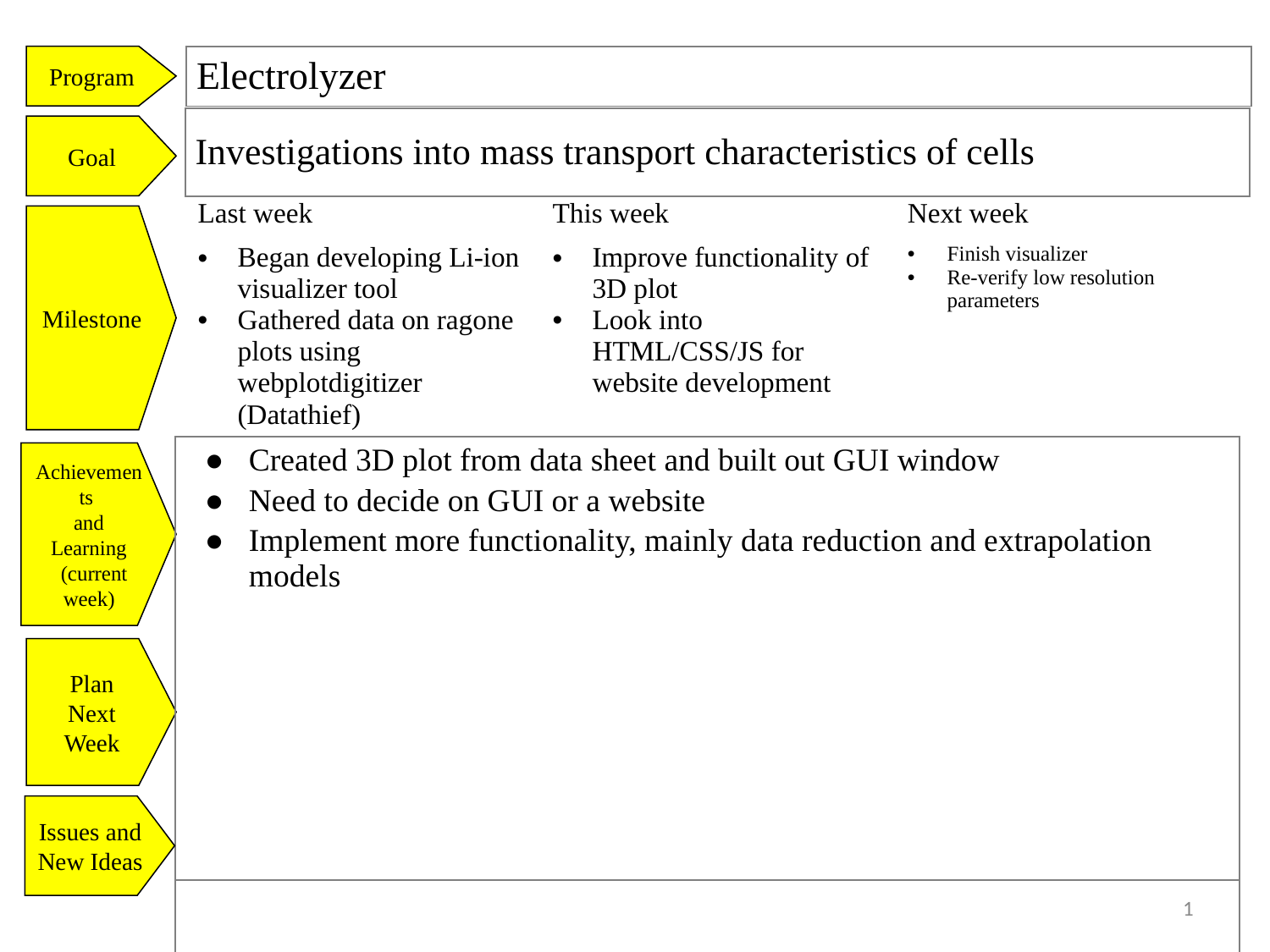

Program
| Electrolyzer |
| --- |
| Investigations into mass transport characteristics of cells |
| --- |
Goal
| Last week | This week | Next week |
| --- | --- | --- |
| Began developing Li-ion visualizer tool Gathered data on ragone plots using webplotdigitizer (Datathief) | Improve functionality of 3D plot Look into HTML/CSS/JS for website development | Finish visualizer Re-verify low resolution parameters |
Milestone

| Created 3D plot from data sheet and built out GUI window Need to decide on GUI or a website Implement more functionality, mainly data reduction and extrapolation models |
| --- |
|  |
Achievements
and Learning
  (current week)
Plan
Next Week
Issues and
New Ideas
1